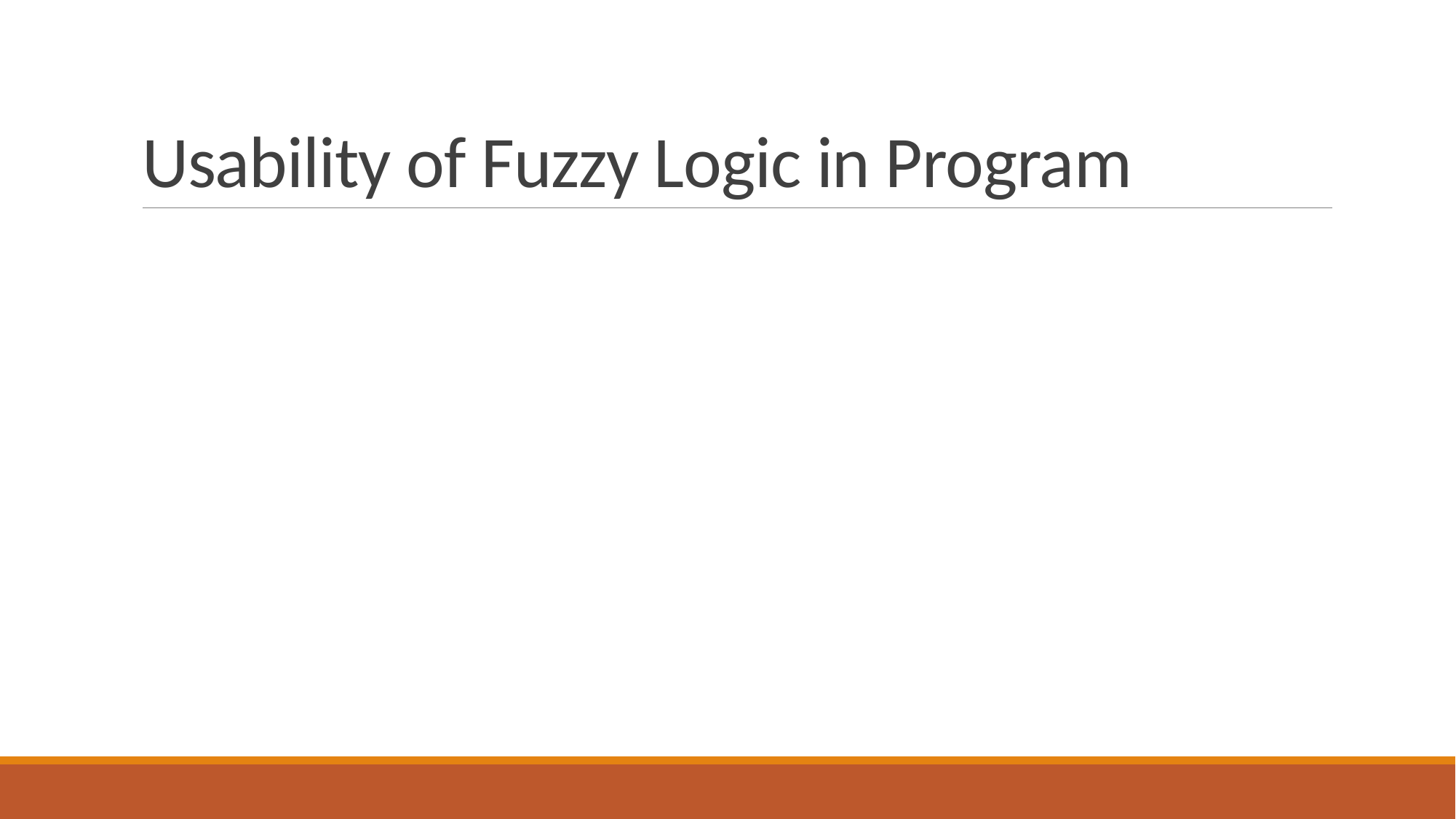

# Usability of Fuzzy Logic in Program